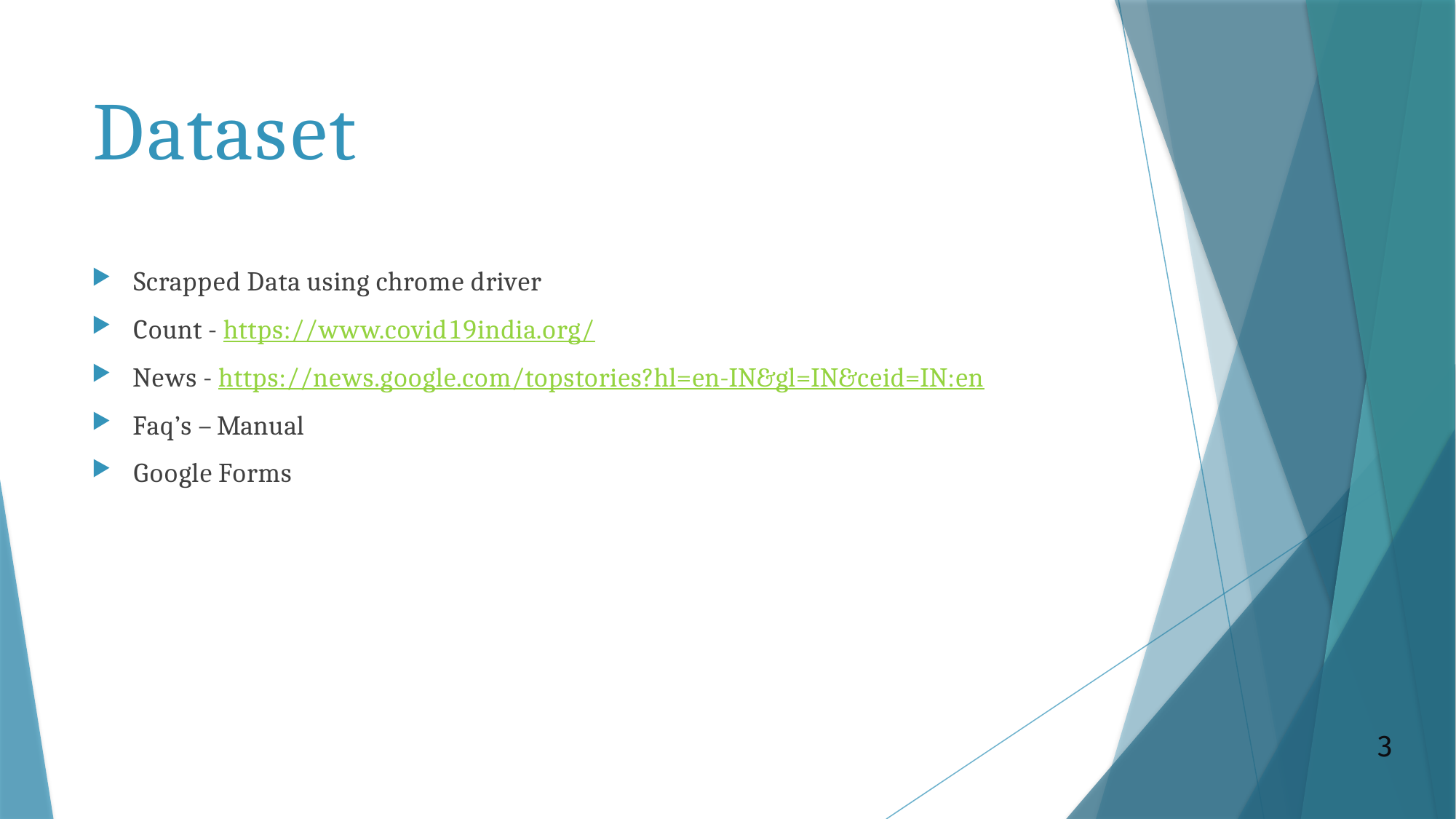

# Dataset
Scrapped Data using chrome driver
Count - https://www.covid19india.org/
News - https://news.google.com/topstories?hl=en-IN&gl=IN&ceid=IN:en
Faq’s – Manual
Google Forms
3